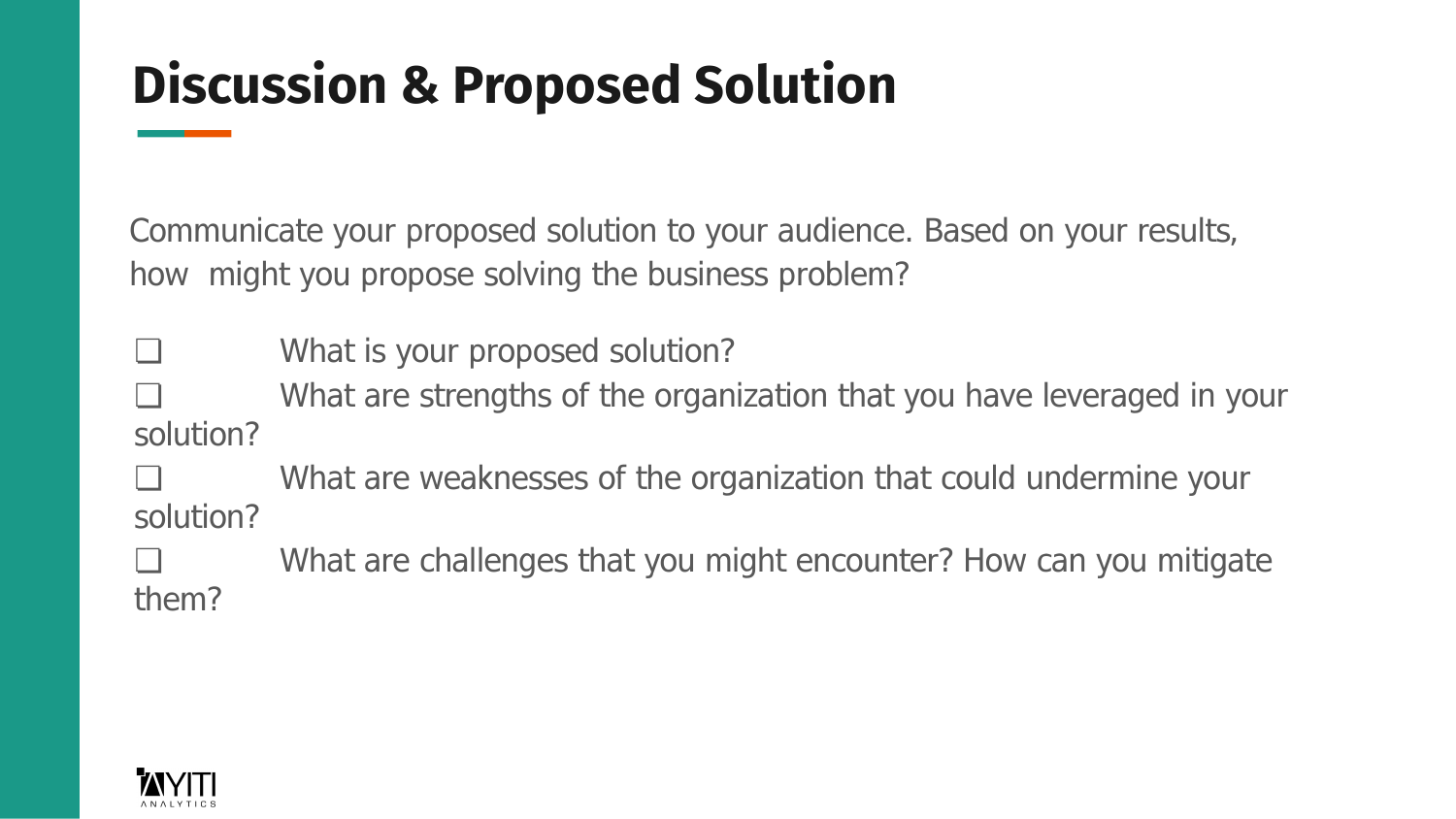

# Discussion & Proposed Solution
Communicate your proposed solution to your audience. Based on your results, how  might you propose solving the business problem?

❏	What is your proposed solution?
❏	What are strengths of the organization that you have leveraged in your solution?
❏	What are weaknesses of the organization that could undermine your solution?
❏	What are challenges that you might encounter? How can you mitigate them?